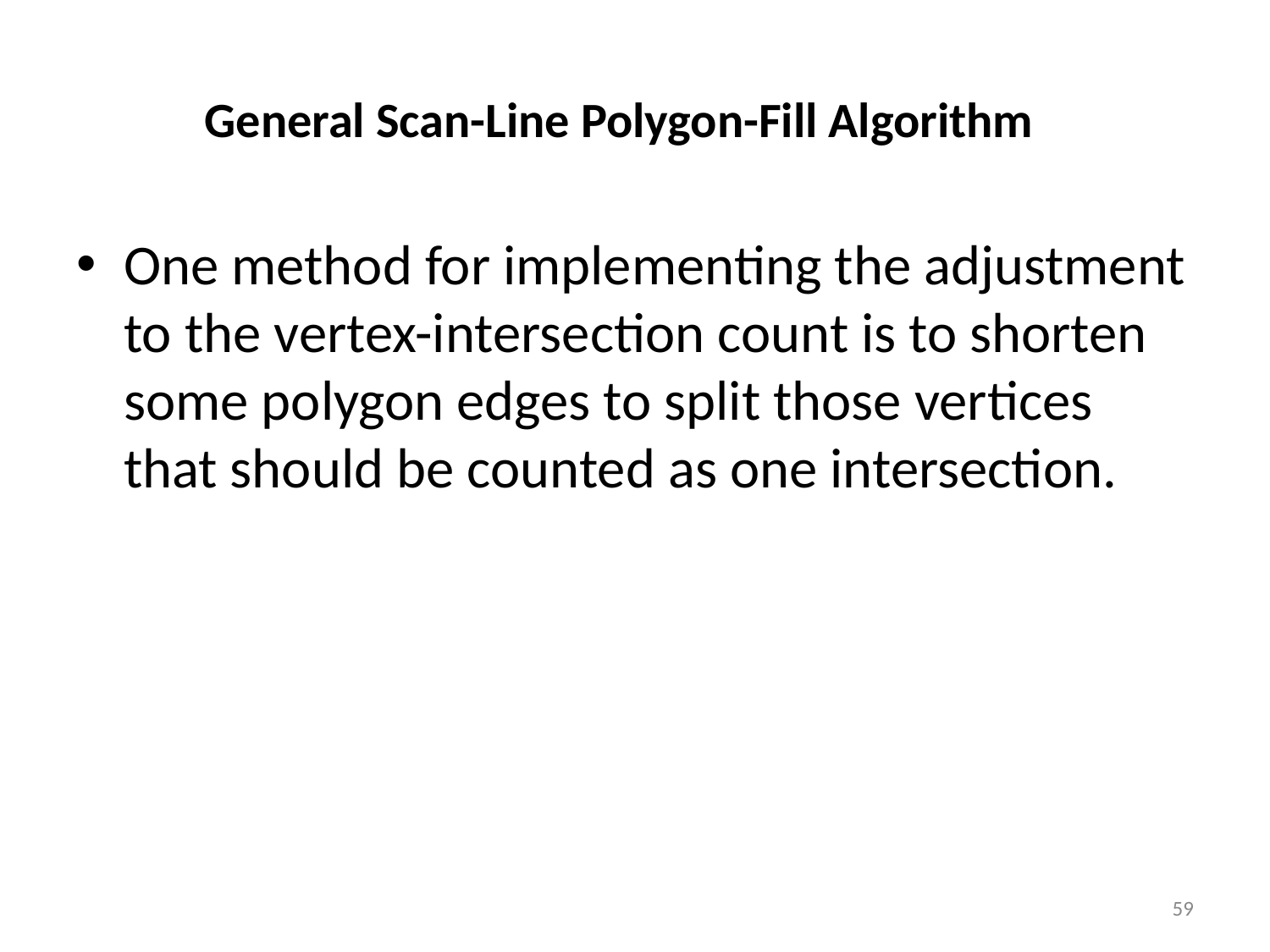

# General Scan-Line Polygon-Fill Algorithm
One method for implementing the adjustment to the vertex-intersection count is to shorten some polygon edges to split those vertices that should be counted as one intersection.
59